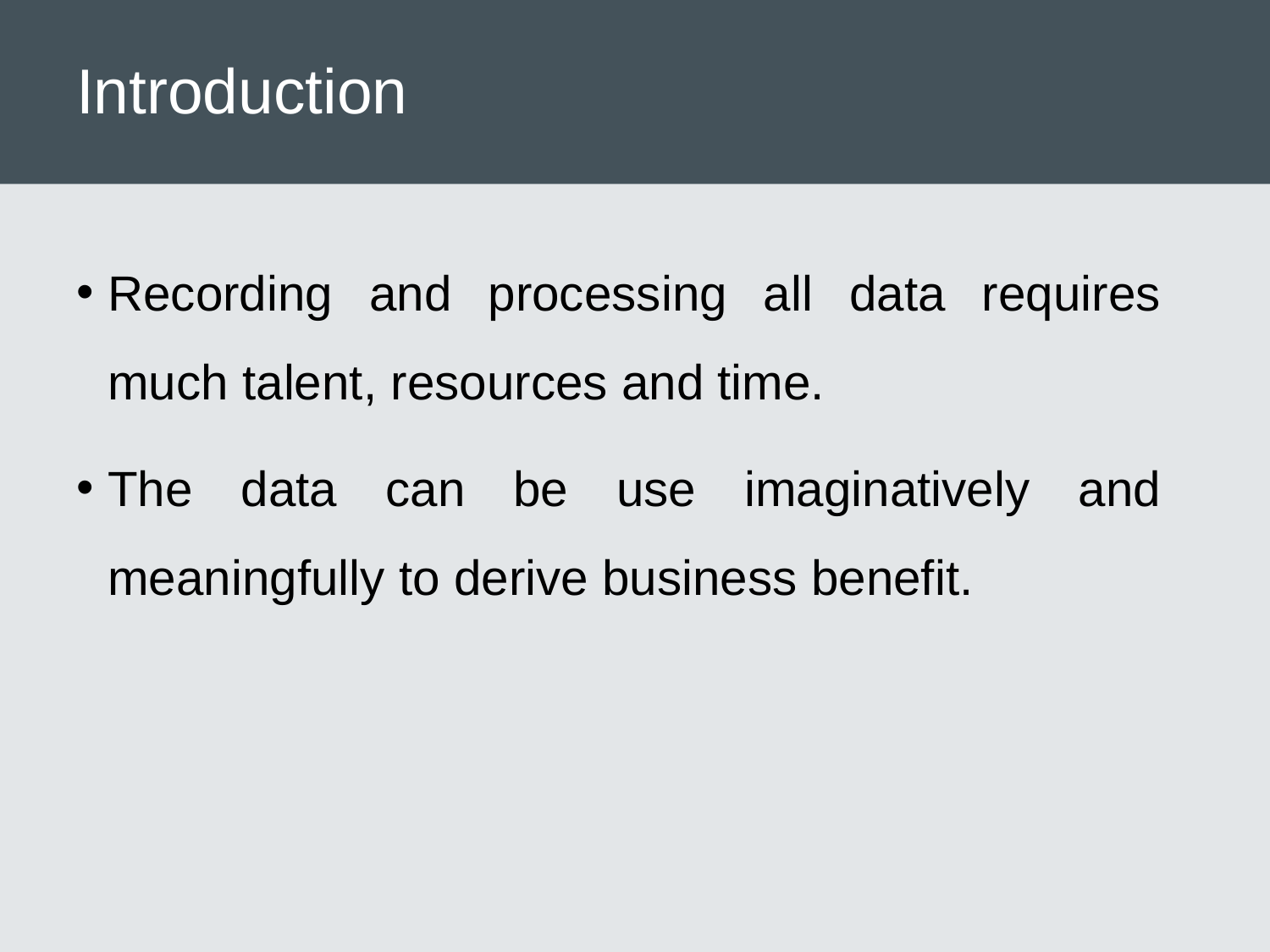

# Introduction
Recording and processing all data requires much talent, resources and time.
The data can be use imaginatively and meaningfully to derive business benefit.